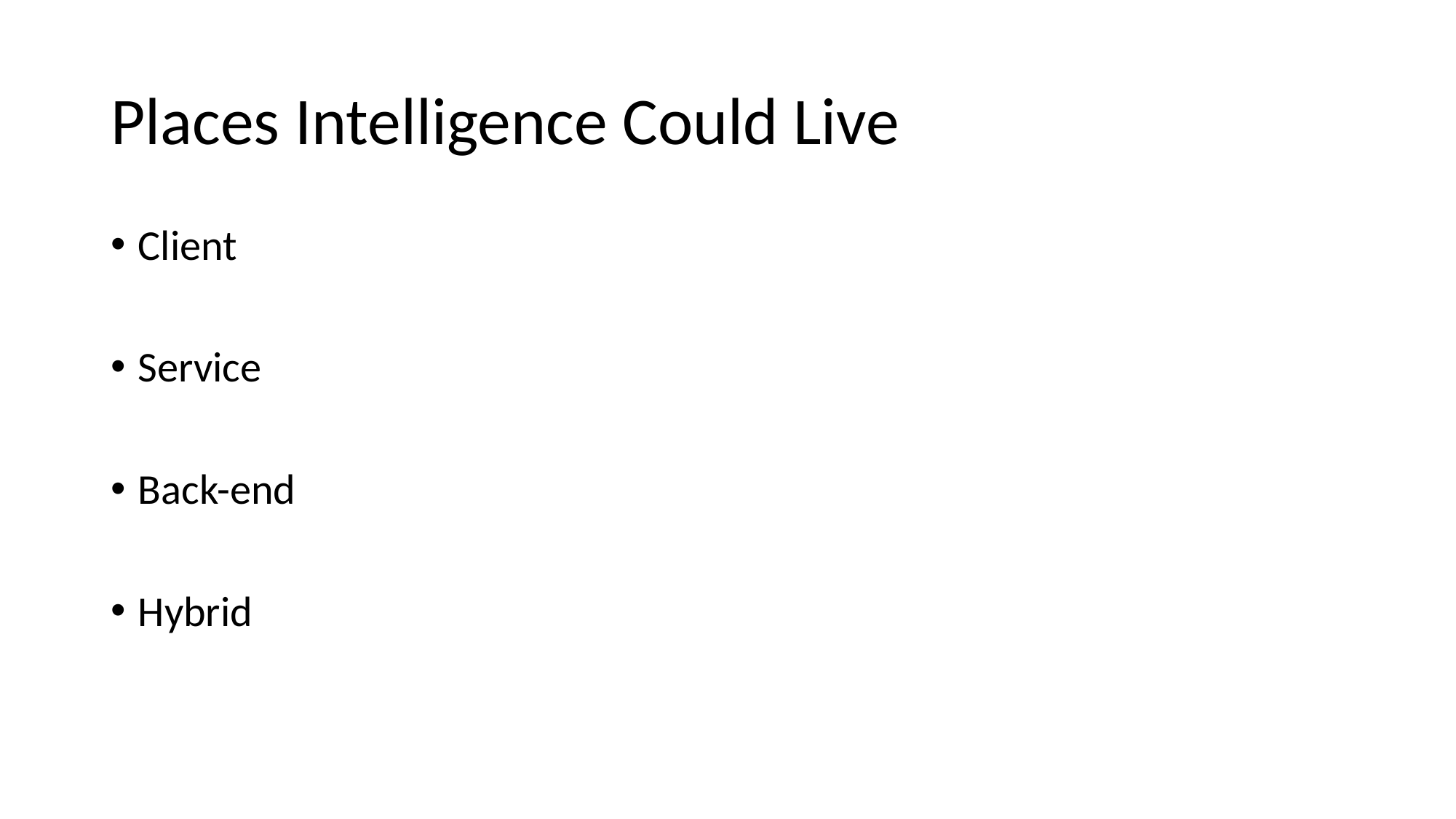

# Places Intelligence Could Live
Client

Service

Back-end

Hybrid